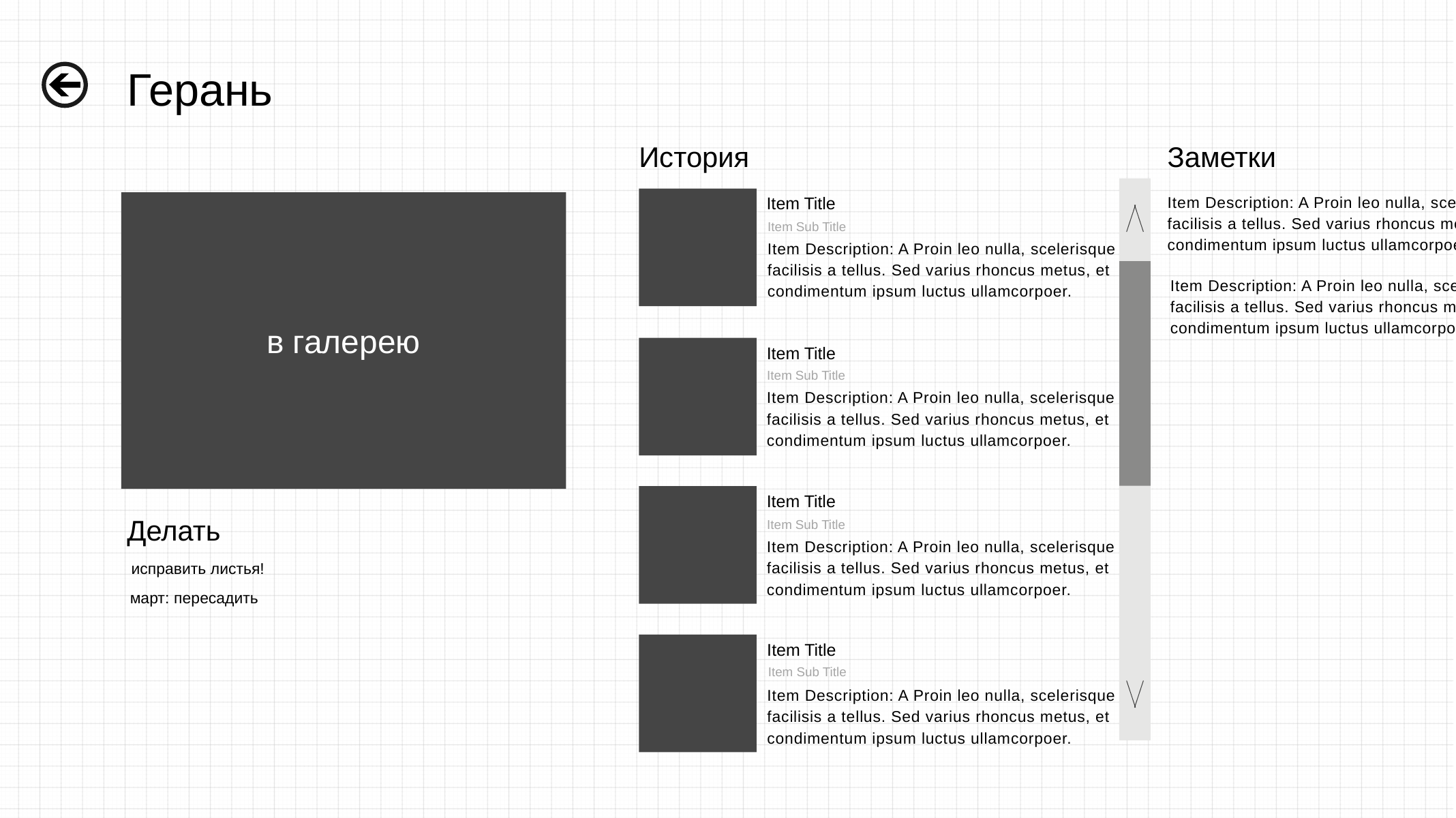

Герань

История
Заметки
Факты

Item Description: A Proin leo nulla, scelerisque
facilisis a tellus. Sed varius rhoncus metus, et
condimentum ipsum luctus ullamcorpoer.
Поливаю через день.
Item Title
Item Sub Title
Item Description: A Proin leo nulla, scelerisque
facilisis a tellus. Sed varius rhoncus metus, et
condimentum ipsum luctus ullamcorpoer.

в галерею
Item Description: A Proin leo nulla, scelerisque
facilisis a tellus. Sed varius rhoncus metus, et
condimentum ipsum luctus ullamcorpoer.
Item Description: A Proin leo nulla, scelerisque
facilisis a tellus. Sed varius rhoncus metus, et
condimentum ipsum luctus ullamcorpoer.
Item Title
Item Sub Title
Item Description: A Proin leo nulla, scelerisque
facilisis a tellus. Sed varius rhoncus metus, et
condimentum ipsum luctus ullamcorpoer.

Item Title
Item Sub Title
Item Description: A Proin leo nulla, scelerisque
facilisis a tellus. Sed varius rhoncus metus, et
condimentum ipsum luctus ullamcorpoer.

Делать
исправить листья!
март: пересадить
Item Title
Item Sub Title
Item Description: A Proin leo nulla, scelerisque
facilisis a tellus. Sed varius rhoncus metus, et
condimentum ipsum luctus ullamcorpoer.